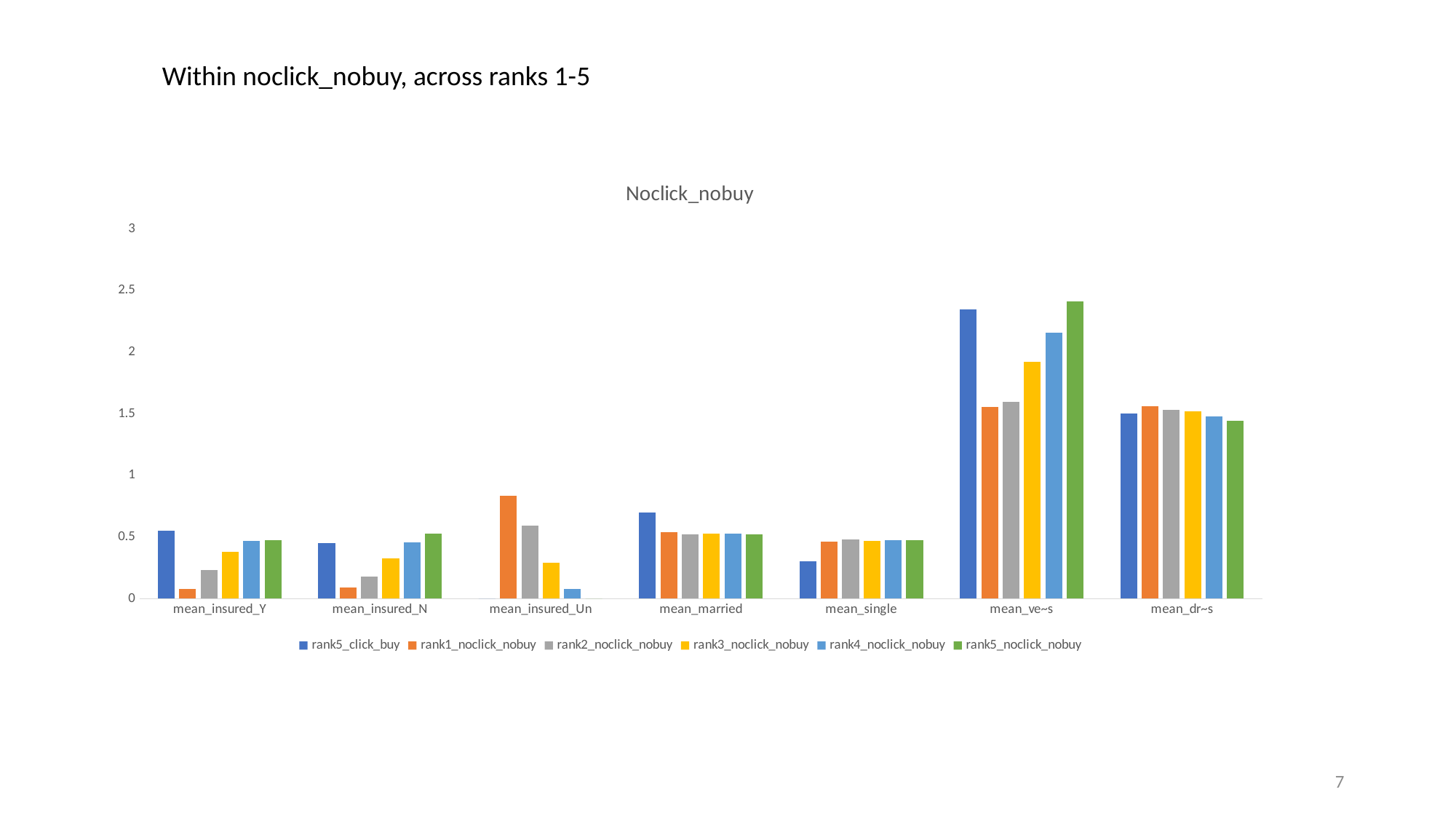

Within noclick_nobuy, across ranks 1-5

### Chart: Noclick_nobuy

| Category | rank5_click_buy | rank1_noclick_nobuy | rank2_noclick_nobuy | rank3_noclick_nobuy | rank4_noclick_nobuy | rank5_noclick_nobuy |
|---|---|---|---|---|---|---|
| mean_insured_Y | 0.55 | 0.07601573 | 0.23211169 | 0.37756098 | 0.46590318 | 0.47413024 |
| mean_insured_N | 0.45 | 0.0904325 | 0.17801047 | 0.32878049 | 0.45809474 | 0.52586976 |
| mean_insured_Un | 0.0 | 0.83355177 | 0.58987784 | 0.29365854 | 0.07600208 | 0.0 |
| mean_married | 0.7 | 0.53997379 | 0.52006981 | 0.52926829 | 0.52732952 | 0.52319358 |
| mean_single | 0.3 | 0.46002621 | 0.47993019 | 0.47073171 | 0.47267048 | 0.47680642 |
| mean_ve~s | 2.35 | 1.5543906 | 1.595986 | 1.9229268 | 2.1572098 | 2.4103479 |
| mean_dr~s | 1.5 | 1.559633 | 1.534904 | 1.5190244 | 1.4763144 | 1.4455843 |
7